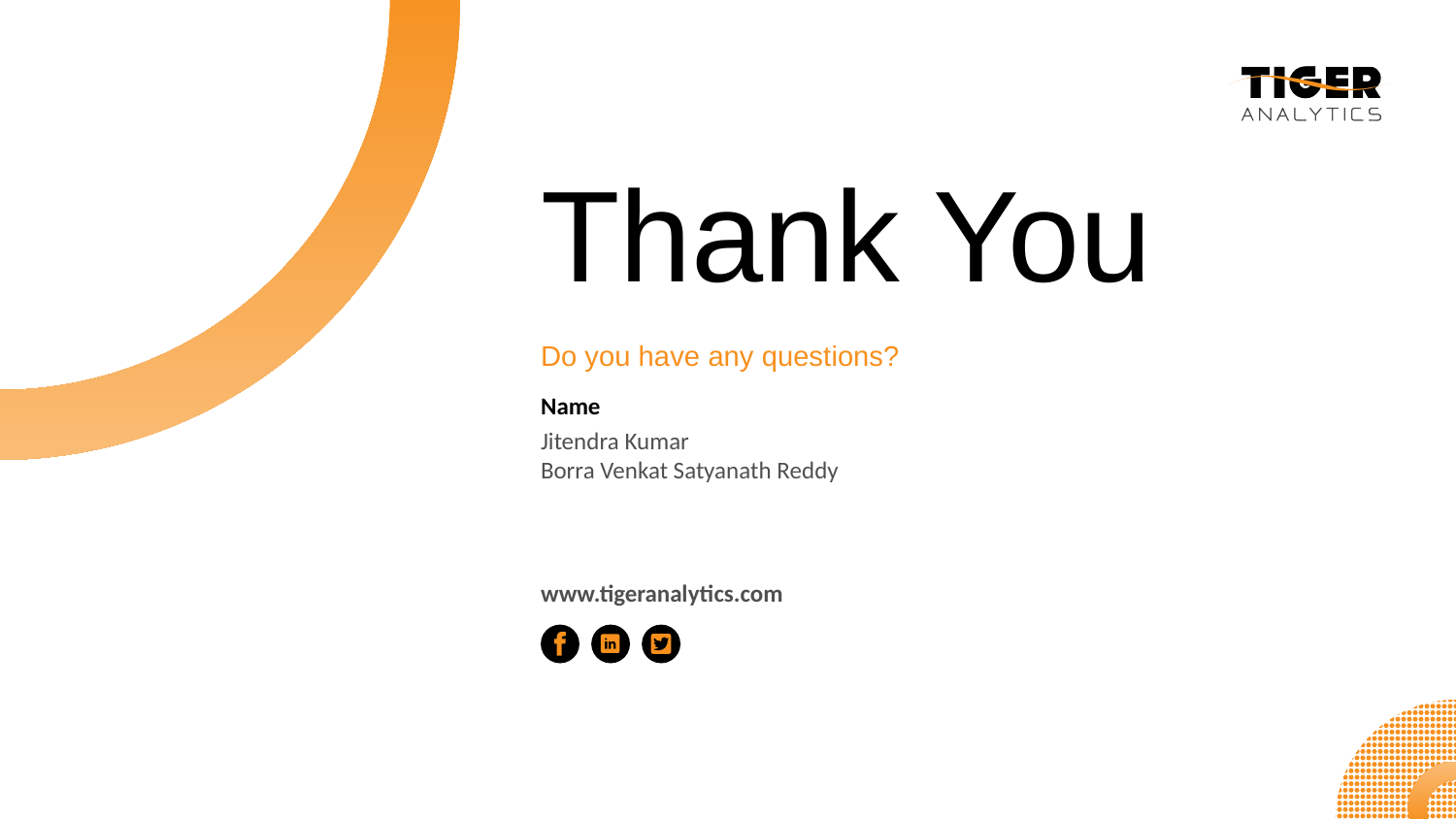

# Thank You
Do you have any questions?
Name
Jitendra Kumar
Borra Venkat Satyanath Reddy